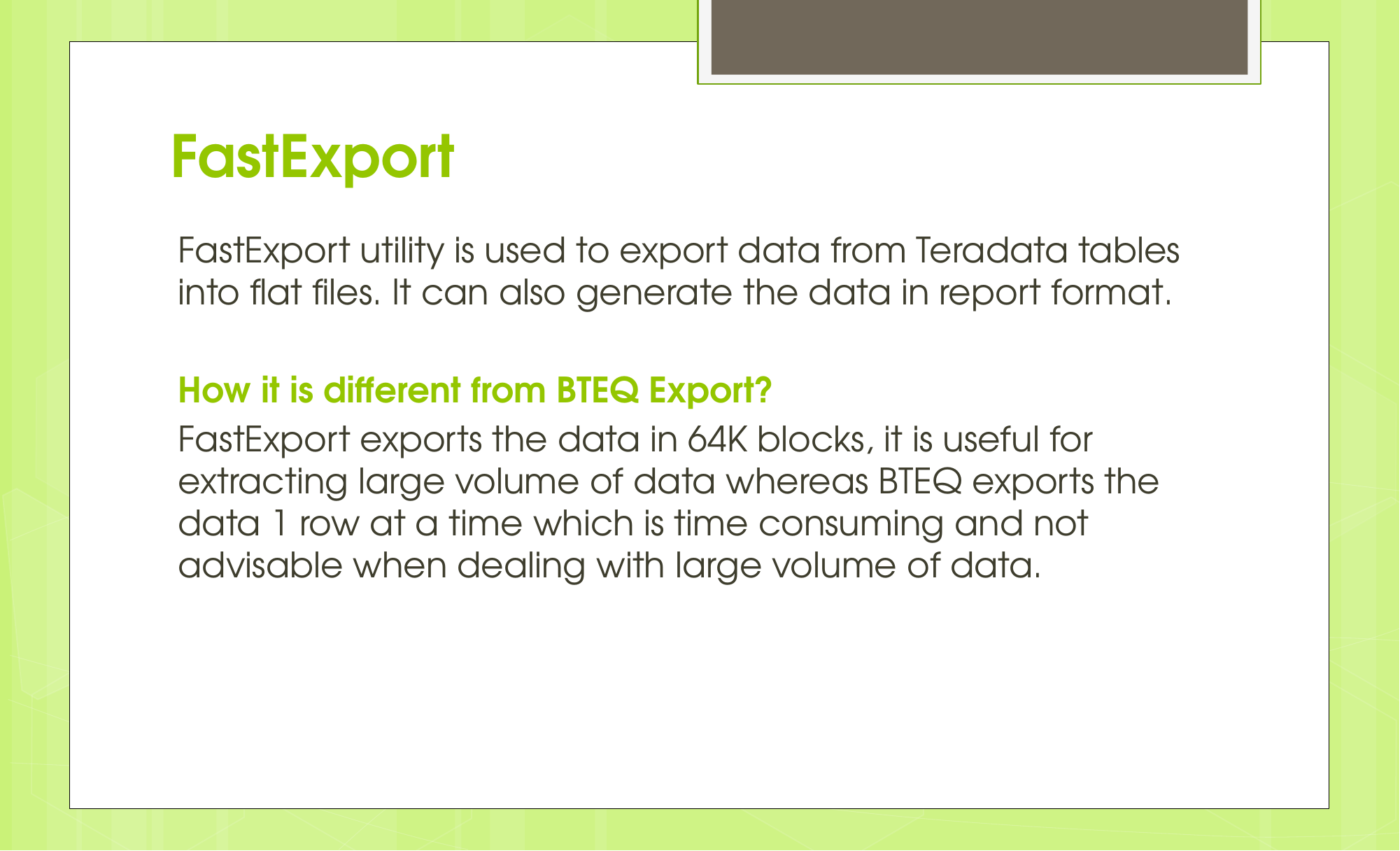

# FastExport
FastExport utility is used to export data from Teradata tables into flat files. It can also generate the data in report format.

How it is different from BTEQ Export?
FastExport exports the data in 64K blocks, it is useful for extracting large volume of data whereas BTEQ exports the data 1 row at a time which is time consuming and not advisable when dealing with large volume of data.